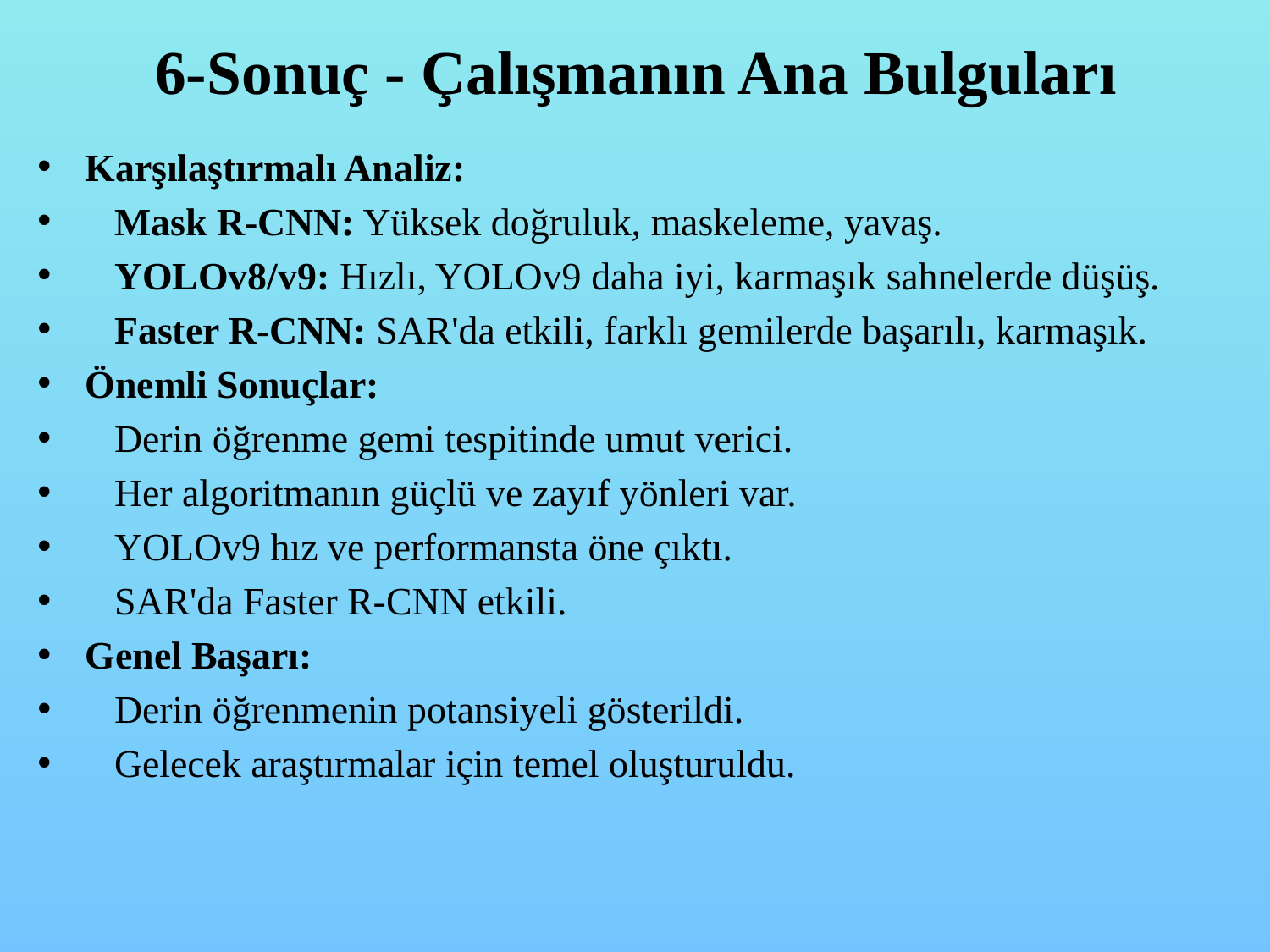

# 6-Sonuç - Çalışmanın Ana Bulguları
Karşılaştırmalı Analiz:
   Mask R-CNN: Yüksek doğruluk, maskeleme, yavaş.
   YOLOv8/v9: Hızlı, YOLOv9 daha iyi, karmaşık sahnelerde düşüş.
   Faster R-CNN: SAR'da etkili, farklı gemilerde başarılı, karmaşık.
Önemli Sonuçlar:
   Derin öğrenme gemi tespitinde umut verici.
   Her algoritmanın güçlü ve zayıf yönleri var.
   YOLOv9 hız ve performansta öne çıktı.
   SAR'da Faster R-CNN etkili.
Genel Başarı:
   Derin öğrenmenin potansiyeli gösterildi.
   Gelecek araştırmalar için temel oluşturuldu.